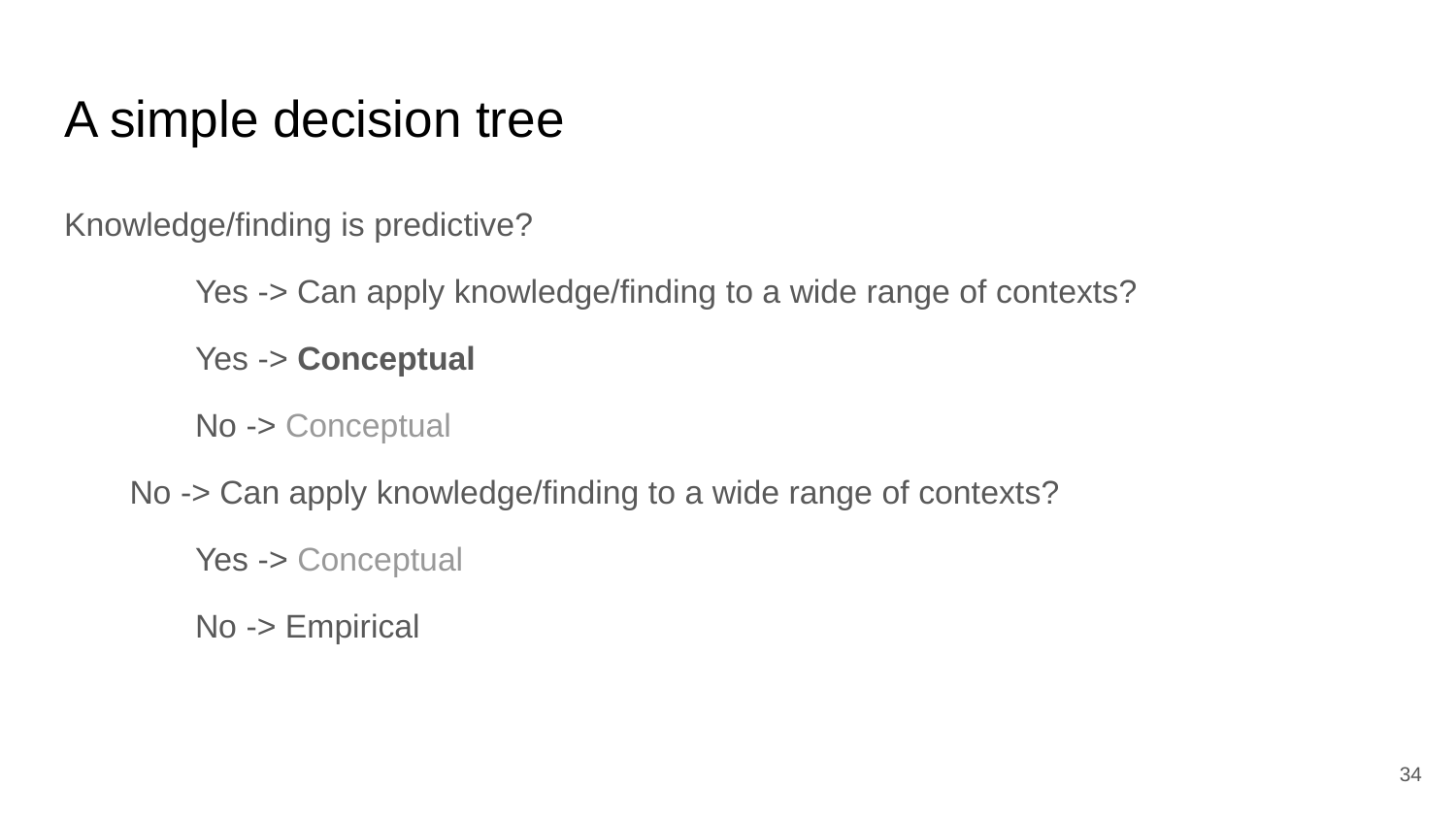

# A simple decision tree
Knowledge/finding is predictive?
	Yes -> Can apply knowledge/finding to a wide range of contexts?
Yes -> Conceptual
No -> Conceptual
No -> Can apply knowledge/finding to a wide range of contexts?
Yes -> Conceptual
No -> Empirical

34